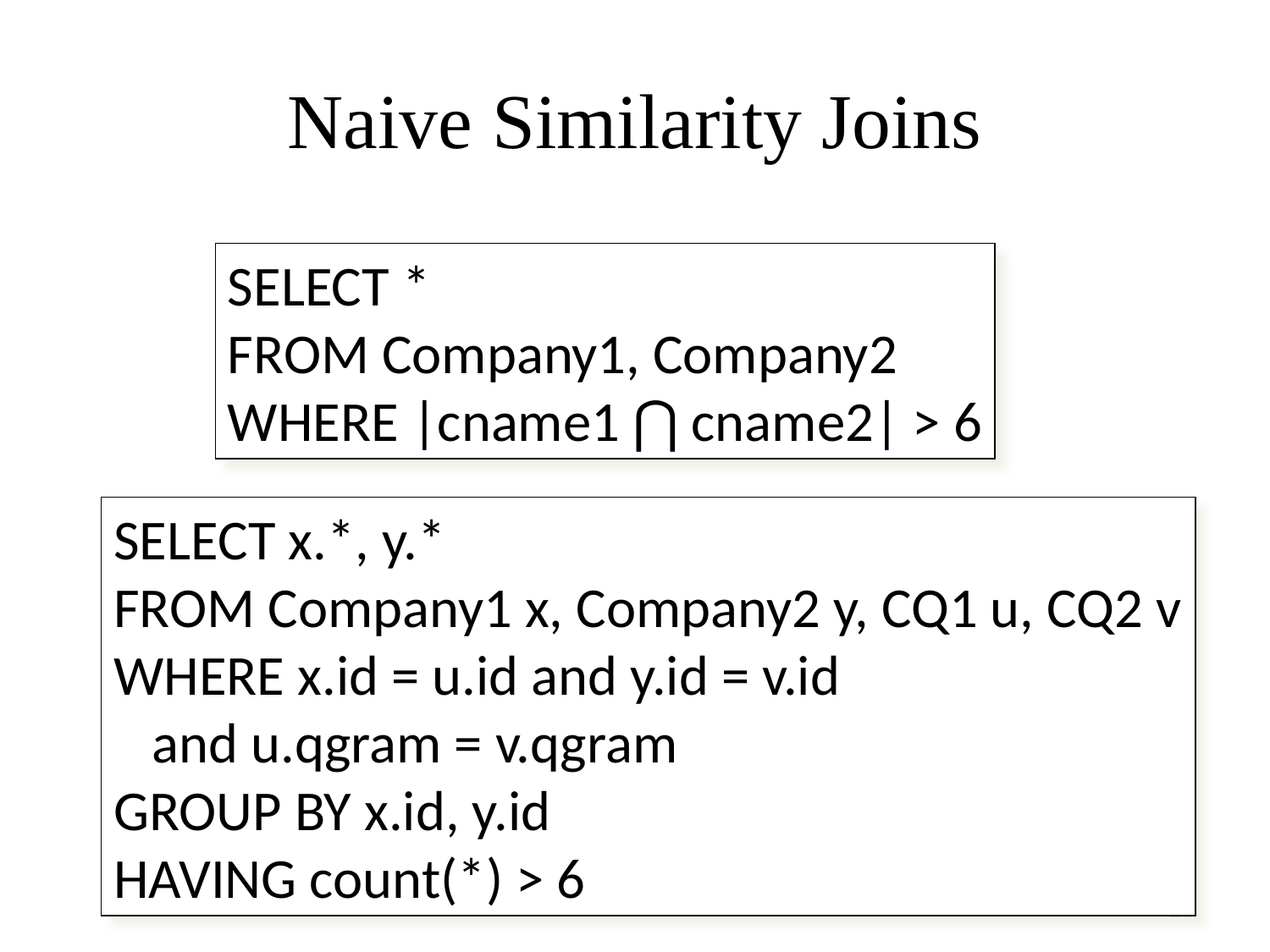

# Naive Similarity Joins
SELECT *
FROM Company1, Company2
WHERE |cname1 ⋂ cname2| > 6
SELECT x.*, y.*
FROM Company1 x, Company2 y, CQ1 u, CQ2 v
WHERE x.id = u.id and y.id = v.id
   and u.qgram = v.qgram
GROUP BY x.id, y.id
HAVING count(*) > 6
21